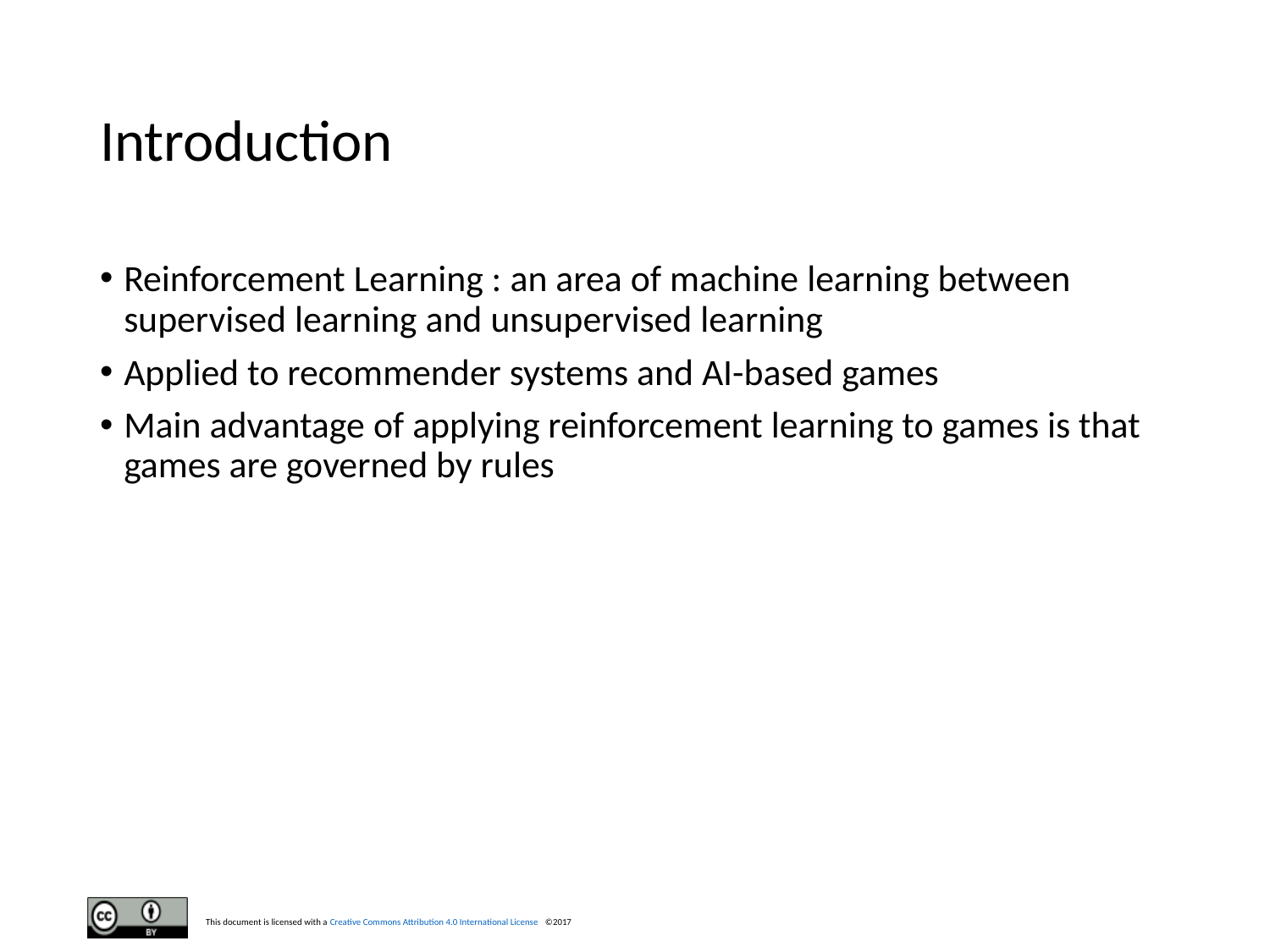

# Introduction
Reinforcement Learning : an area of machine learning between supervised learning and unsupervised learning
Applied to recommender systems and AI-based games
Main advantage of applying reinforcement learning to games is that games are governed by rules